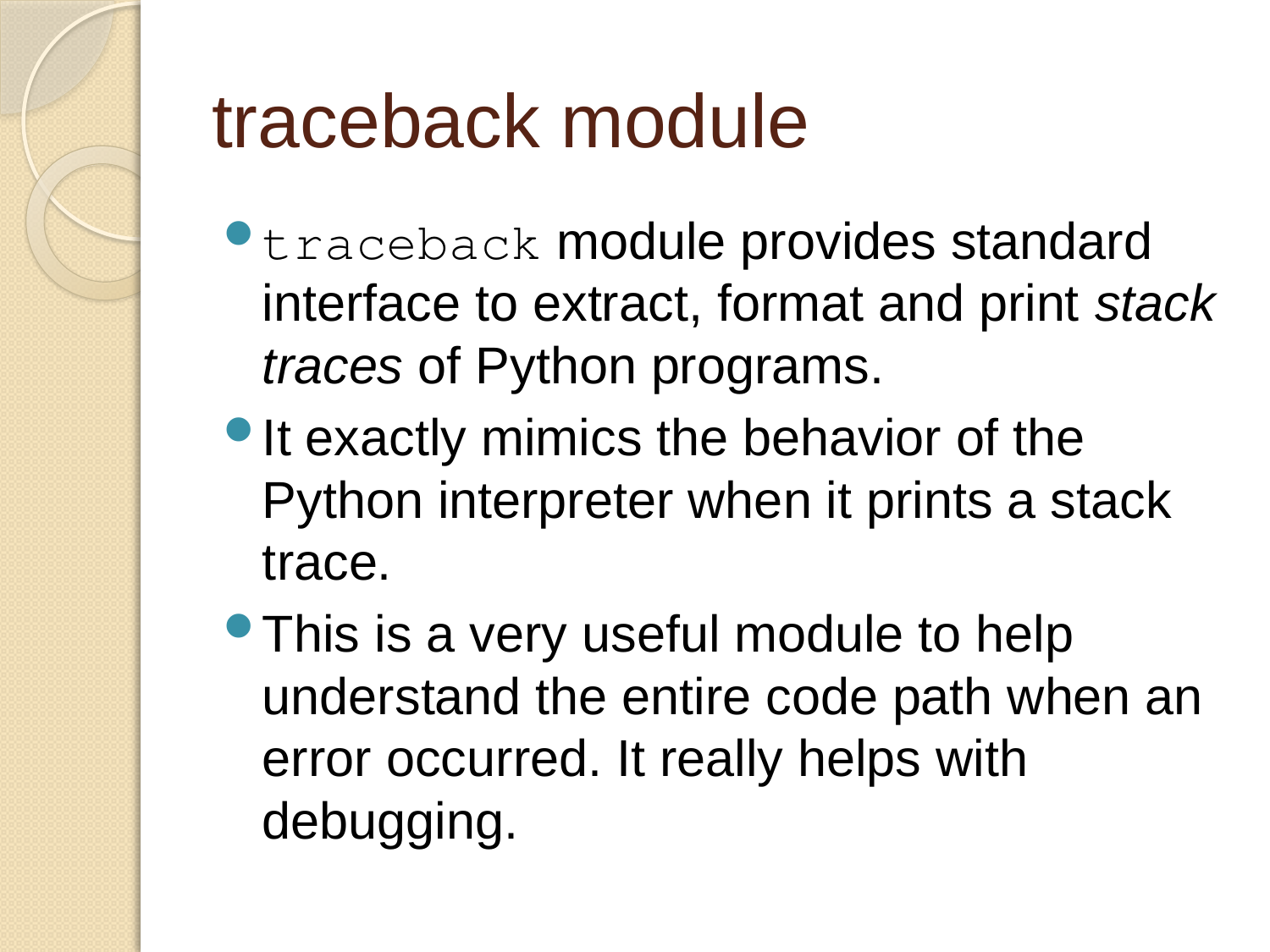

# traceback module
traceback module provides standard interface to extract, format and print stack traces of Python programs.
It exactly mimics the behavior of the Python interpreter when it prints a stack trace.
This is a very useful module to help understand the entire code path when an error occurred. It really helps with debugging.